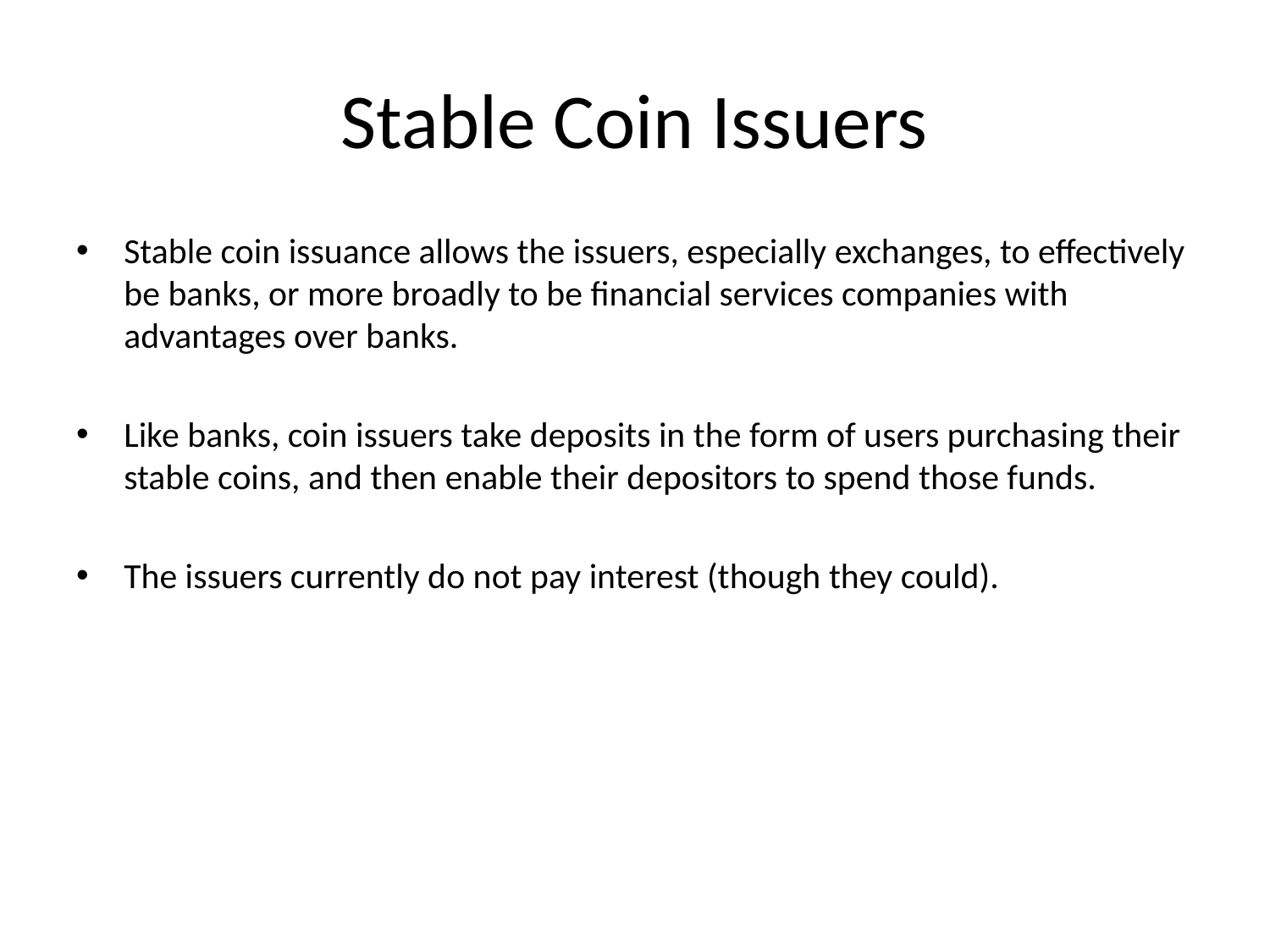

# Stable Coin Issuers
Stable coin issuance allows the issuers, especially exchanges, to effectively be banks, or more broadly to be financial services companies with advantages over banks.

Like banks, coin issuers take deposits in the form of users purchasing their stable coins, and then enable their depositors to spend those funds.

The issuers currently do not pay interest (though they could).